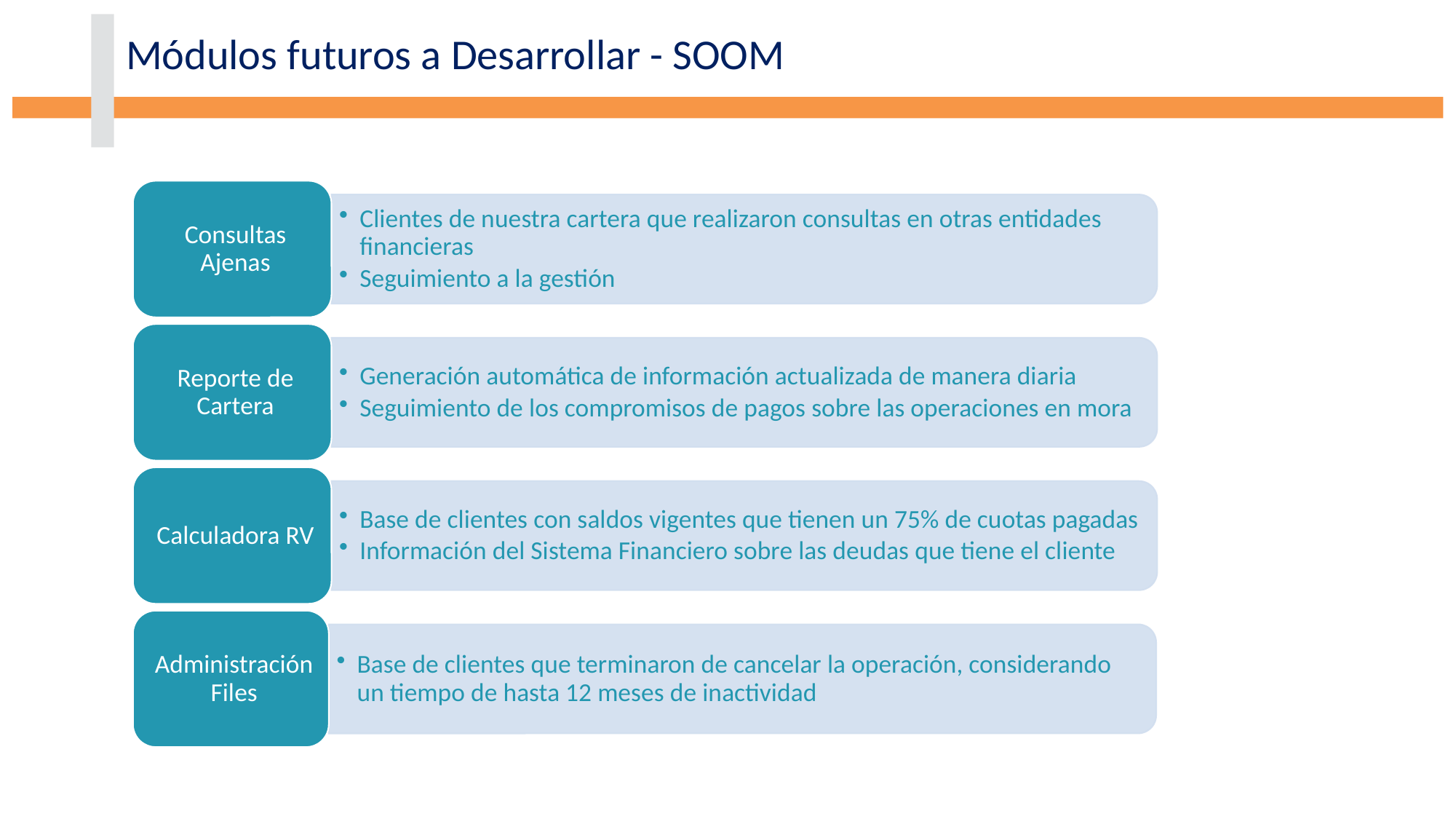

# Módulos futuros a Desarrollar - SOOM

Clientes de nuestra cartera que realizaron consultas en otras entidades financieras
Seguimiento a la gestión
Consultas Ajenas
Generación automática de información actualizada de manera diaria
Seguimiento de los compromisos de pagos sobre las operaciones en mora
Reporte de Cartera
Base de clientes con saldos vigentes que tienen un 75% de cuotas pagadas
Información del Sistema Financiero sobre las deudas que tiene el cliente
Calculadora RV
Base de clientes que terminaron de cancelar la operación, considerando un tiempo de hasta 12 meses de inactividad
Administración Files